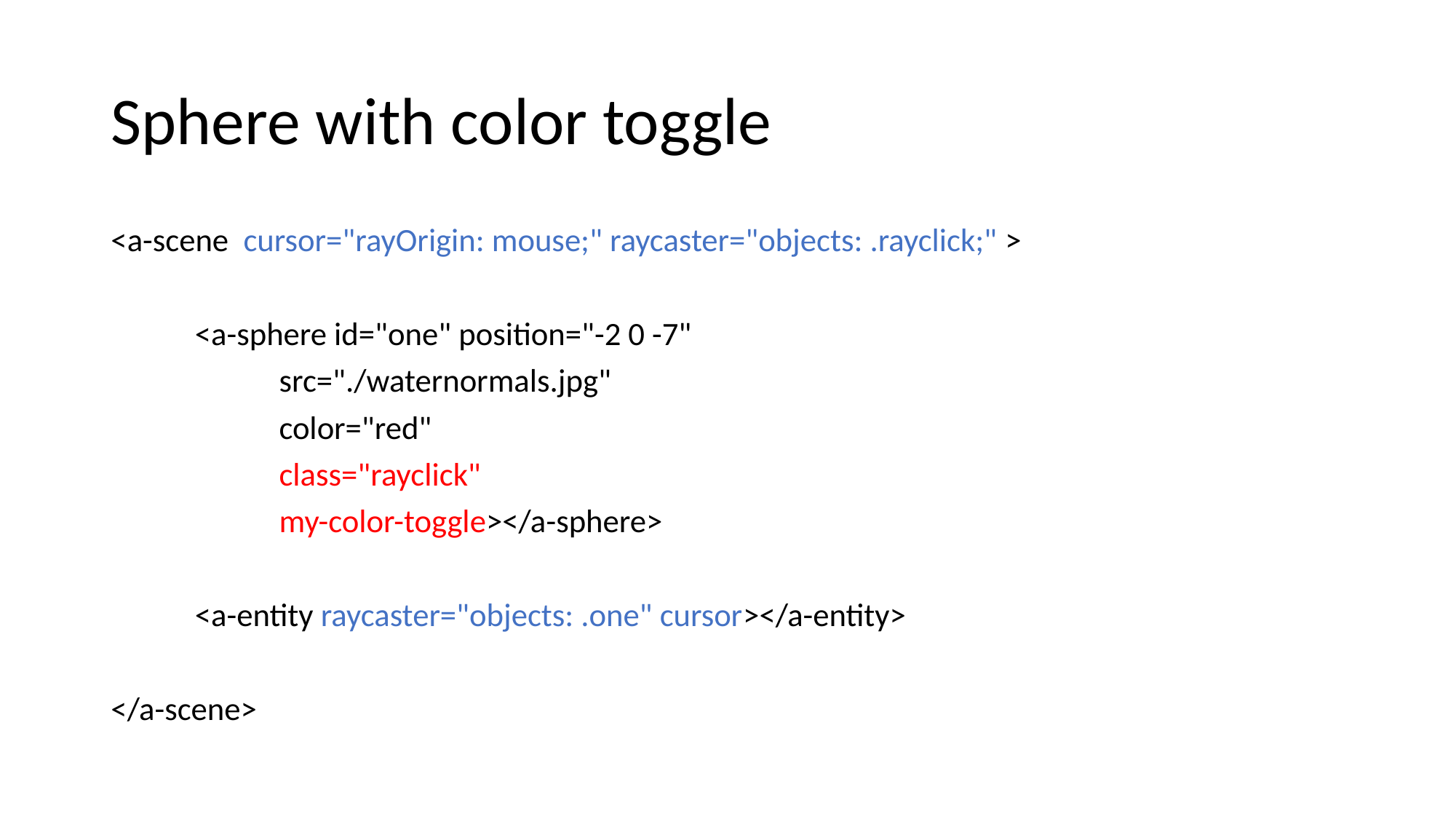

# Sphere with color toggle
<a-scene  cursor="rayOrigin: mouse;" raycaster="objects: .rayclick;" >

	<a-sphere id="one" position="-2 0 -7"
             		src="./waternormals.jpg"
             		color="red"
             		class="rayclick"
             		my-color-toggle></a-sphere>

	<a-entity raycaster="objects: .one" cursor></a-entity>

</a-scene>